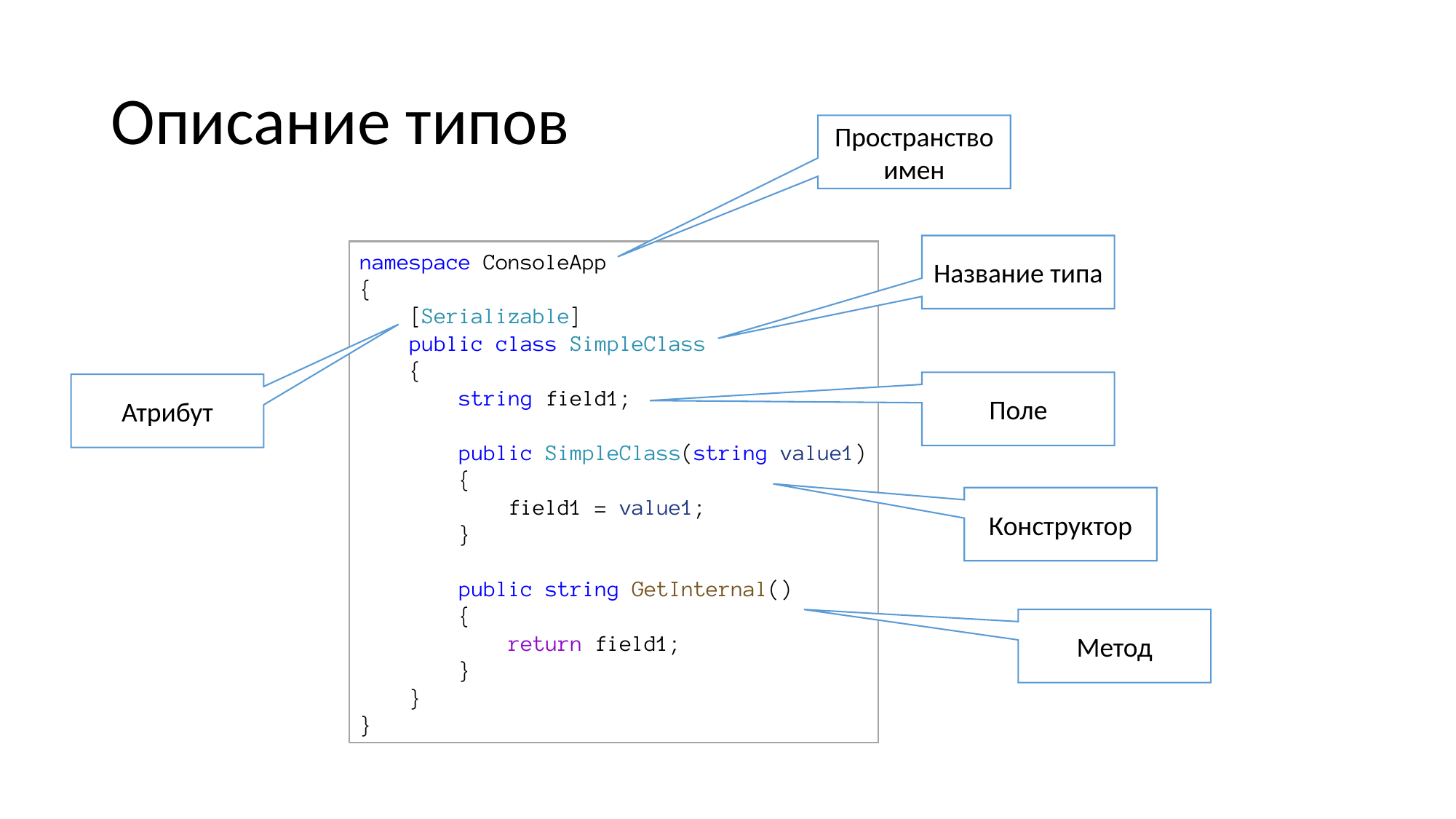

# Описание типов
Пространство имен
Название типа
namespace ConsoleApp
{
    [Serializable]
    public class SimpleClass
    {
        string field1;
        public SimpleClass(string value1)
        {
            field1 = value1;
        }
        public string GetInternal()
        {
            return field1;
        }
    }
}
Поле
Атрибут
Конструктор
Метод